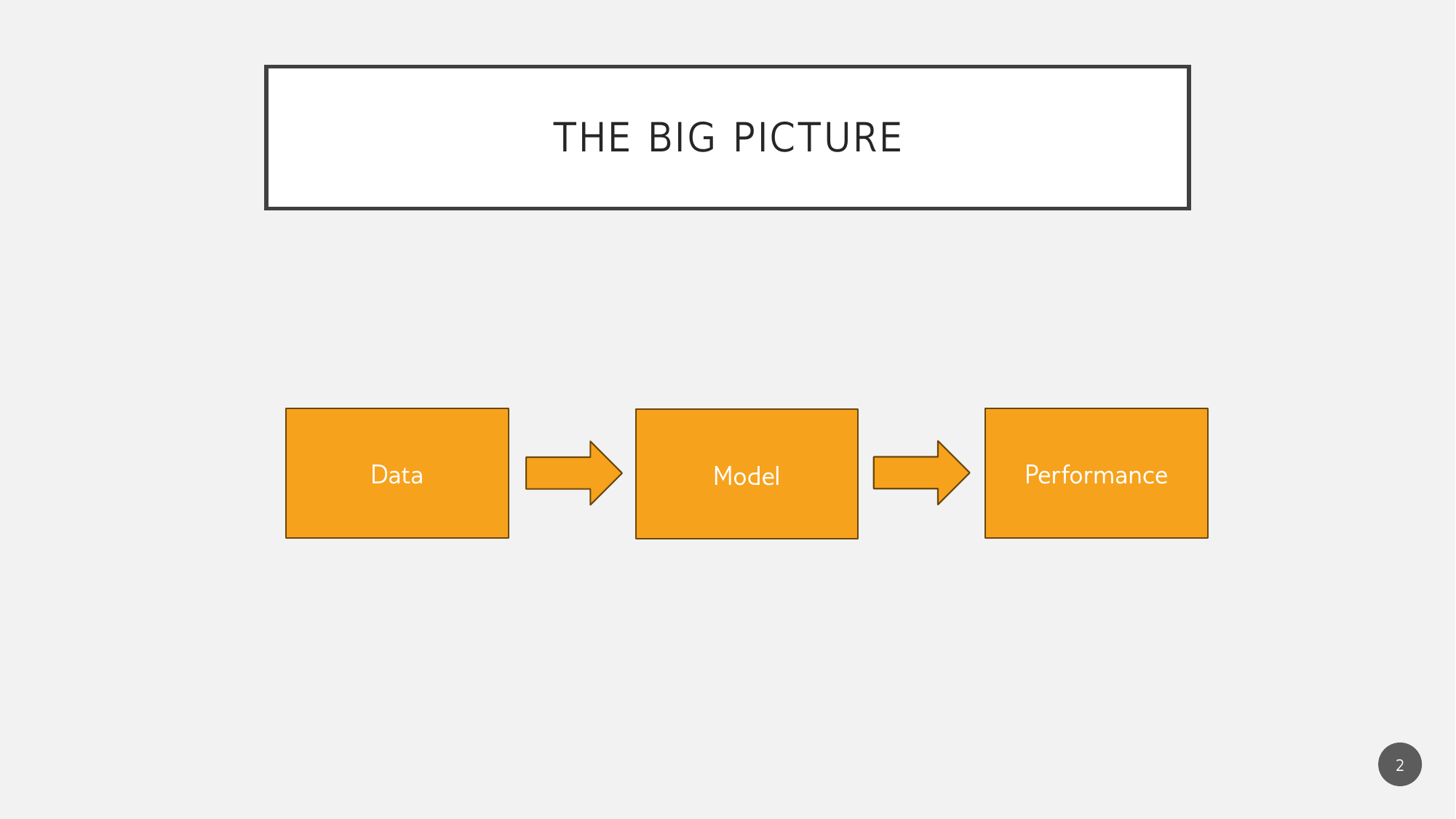

# The big picture
Data
Performance
Model

2